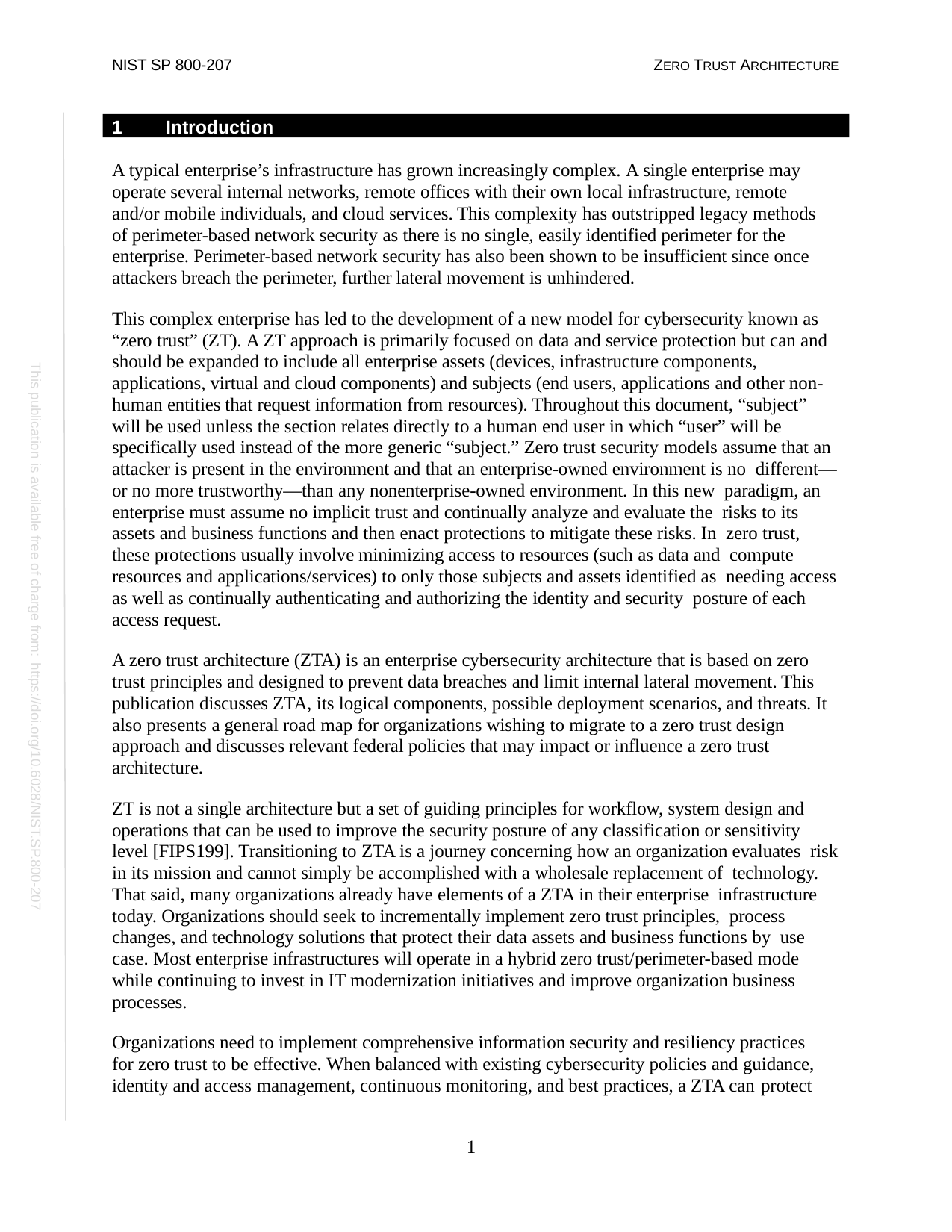

NIST SP 800-207
ZERO TRUST ARCHITECTURE

1	Introduction
A typical enterprise’s infrastructure has grown increasingly complex. A single enterprise may  operate several internal networks, remote offices with their own local infrastructure, remote  and/or mobile individuals, and cloud services. This complexity has outstripped legacy methods  of perimeter-based network security as there is no single, easily identified perimeter for the  enterprise. Perimeter-based network security has also been shown to be insufficient since once  attackers breach the perimeter, further lateral movement is unhindered.

This complex enterprise has led to the development of a new model for cybersecurity known as  “zero trust” (ZT). A ZT approach is primarily focused on data and service protection but can and  should be expanded to include all enterprise assets (devices, infrastructure components,  applications, virtual and cloud components) and subjects (end users, applications and other non-  human entities that request information from resources). Throughout this document, “subject”  will be used unless the section relates directly to a human end user in which “user” will be  specifically used instead of the more generic “subject.” Zero trust security models assume that an  attacker is present in the environment and that an enterprise-owned environment is no  different—or no more trustworthy—than any nonenterprise-owned environment. In this new  paradigm, an enterprise must assume no implicit trust and continually analyze and evaluate the  risks to its assets and business functions and then enact protections to mitigate these risks. In  zero trust, these protections usually involve minimizing access to resources (such as data and  compute resources and applications/services) to only those subjects and assets identified as  needing access as well as continually authenticating and authorizing the identity and security  posture of each access request.

A zero trust architecture (ZTA) is an enterprise cybersecurity architecture that is based on zero  trust principles and designed to prevent data breaches and limit internal lateral movement. This  publication discusses ZTA, its logical components, possible deployment scenarios, and threats. It  also presents a general road map for organizations wishing to migrate to a zero trust design  approach and discusses relevant federal policies that may impact or influence a zero trust  architecture.

ZT is not a single architecture but a set of guiding principles for workflow, system design and  operations that can be used to improve the security posture of any classification or sensitivity  level [FIPS199]. Transitioning to ZTA is a journey concerning how an organization evaluates  risk in its mission and cannot simply be accomplished with a wholesale replacement of  technology. That said, many organizations already have elements of a ZTA in their enterprise  infrastructure today. Organizations should seek to incrementally implement zero trust principles,  process changes, and technology solutions that protect their data assets and business functions by  use case. Most enterprise infrastructures will operate in a hybrid zero trust/perimeter-based mode  while continuing to invest in IT modernization initiatives and improve organization business  processes.

Organizations need to implement comprehensive information security and resiliency practices  for zero trust to be effective. When balanced with existing cybersecurity policies and guidance,  identity and access management, continuous monitoring, and best practices, a ZTA can protect
This publication is available free of charge from: https://doi.org/10.6028/NIST.SP.800-207
1